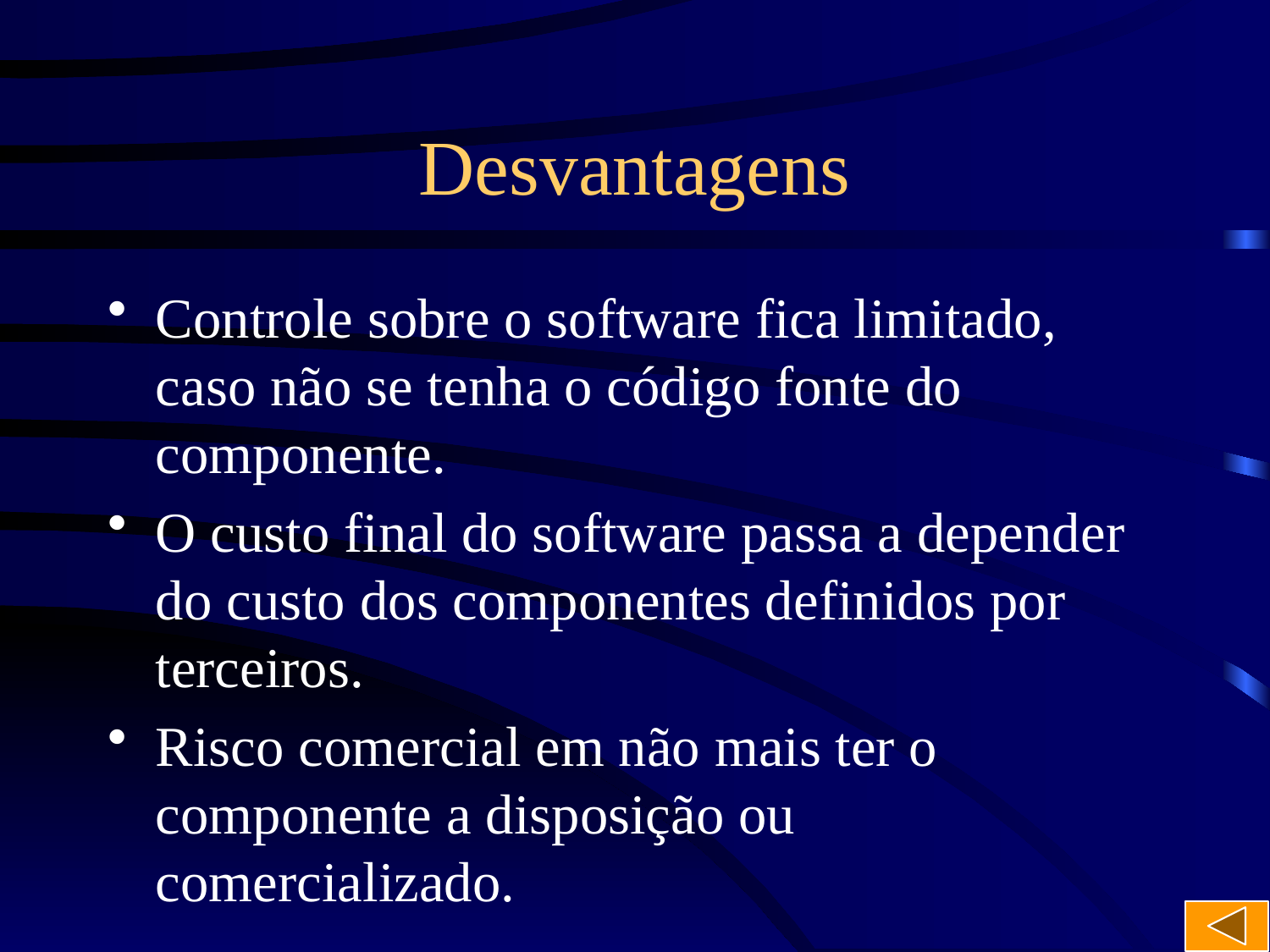

# Desvantagens
Controle sobre o software fica limitado, caso não se tenha o código fonte do componente.
O custo final do software passa a depender do custo dos componentes definidos por terceiros.
Risco comercial em não mais ter o componente a disposição ou comercializado.